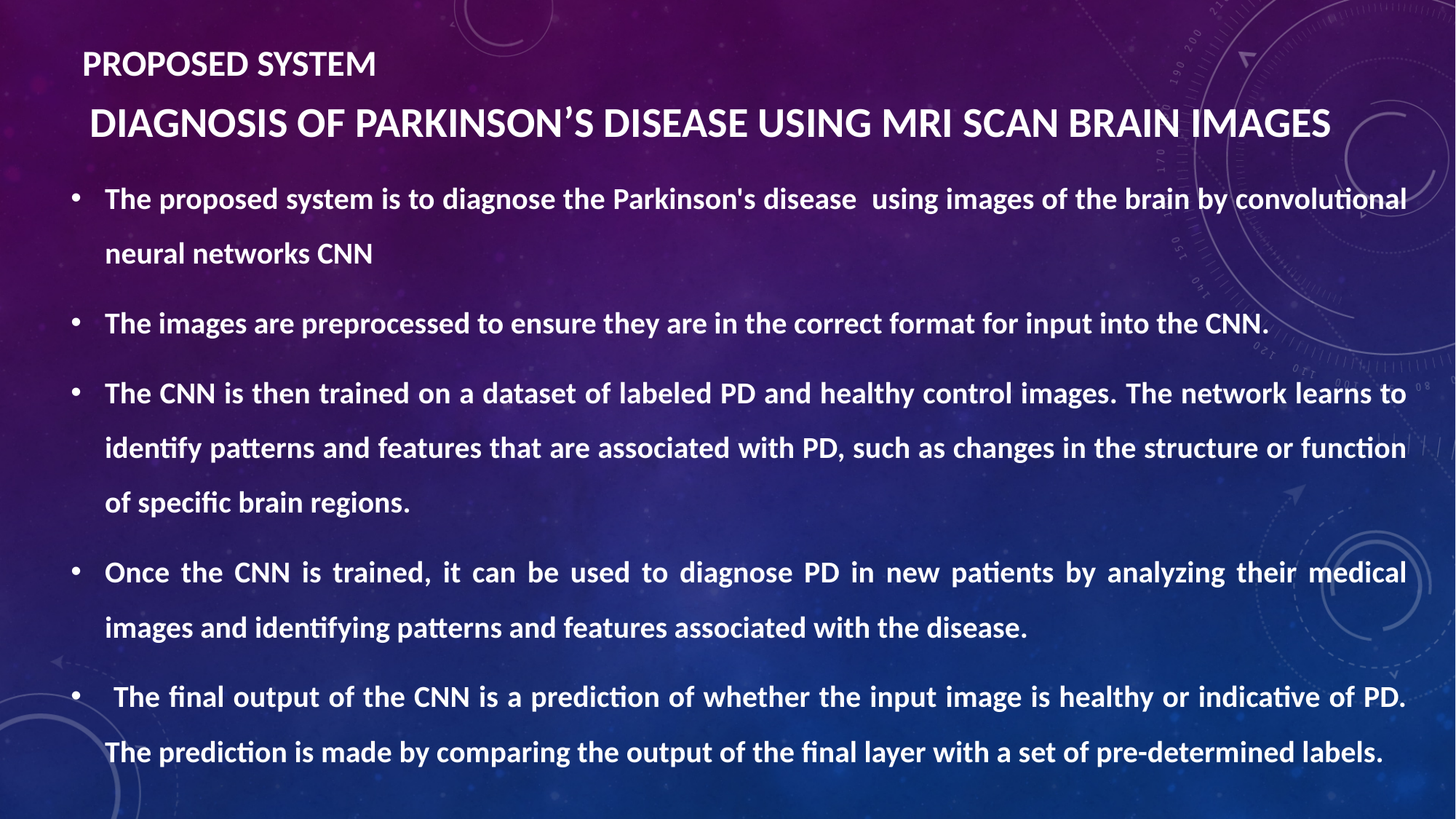

# PROPOSED SYSTEM
  DIAGNOSIS OF PARKINSON’S DISEASE USING MRI SCAN BRAIN IMAGES
The proposed system is to diagnose the Parkinson's disease  using images of the brain by convolutional neural networks CNN
The images are preprocessed to ensure they are in the correct format for input into the CNN.
The CNN is then trained on a dataset of labeled PD and healthy control images. The network learns to identify patterns and features that are associated with PD, such as changes in the structure or function of specific brain regions.
Once the CNN is trained, it can be used to diagnose PD in new patients by analyzing their medical images and identifying patterns and features associated with the disease.
 The final output of the CNN is a prediction of whether the input image is healthy or indicative of PD. The prediction is made by comparing the output of the final layer with a set of pre-determined labels.